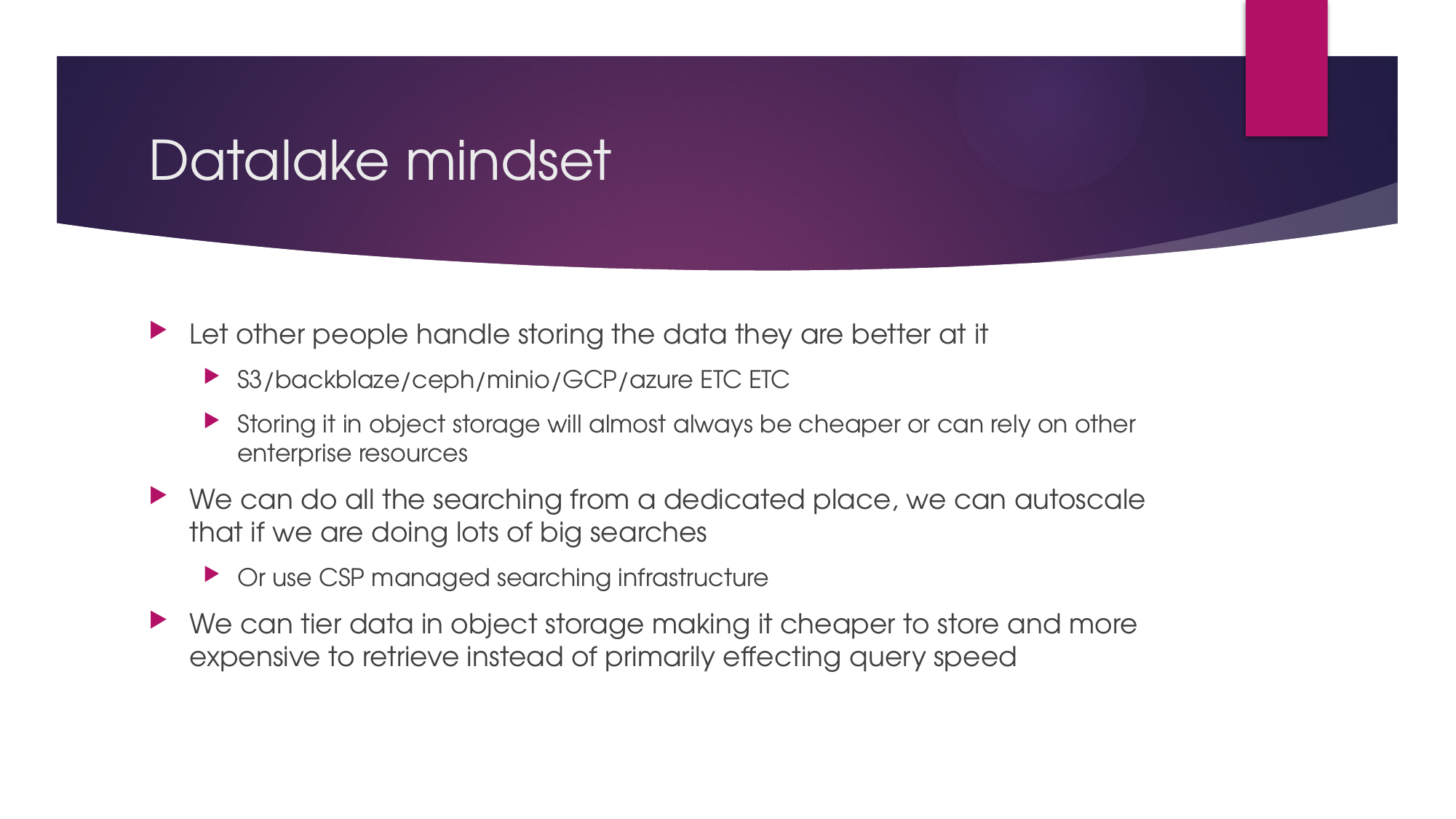

# Datalake mindset
Let other people handle storing the data they are better at it
S3/backblaze/ceph/minio/GCP/azure ETC ETC
Storing it in object storage will almost always be cheaper or can rely on other enterprise resources
We can do all the searching from a dedicated place, we can autoscale that if we are doing lots of big searches
Or use CSP managed searching infrastructure
We can tier data in object storage making it cheaper to store and more expensive to retrieve instead of primarily effecting query speed